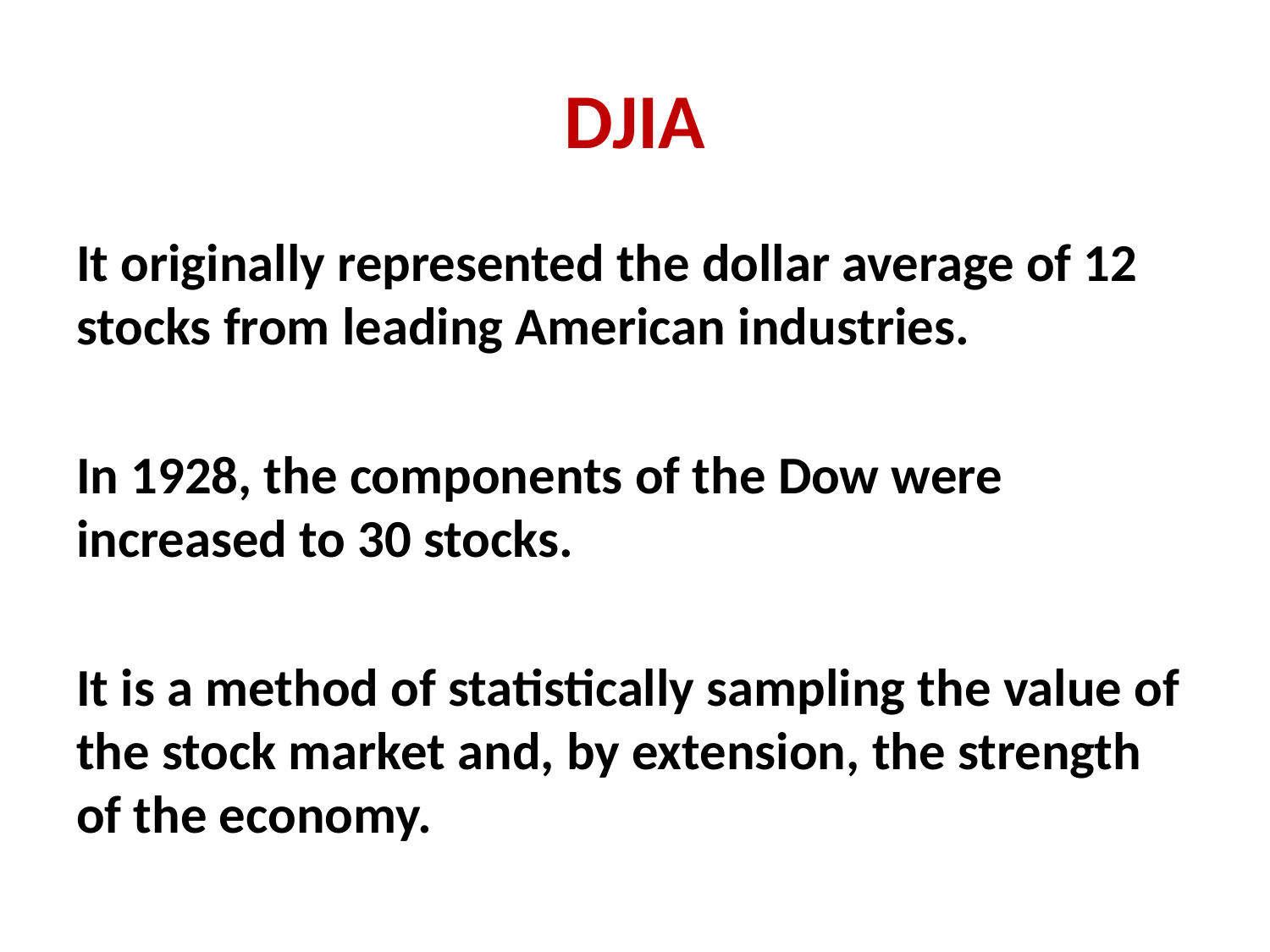

# DJIA
It originally represented the dollar average of 12 stocks from leading American industries.

In 1928, the components of the Dow were increased to 30 stocks.

It is a method of statistically sampling the value of the stock market and, by extension, the strength of the economy.